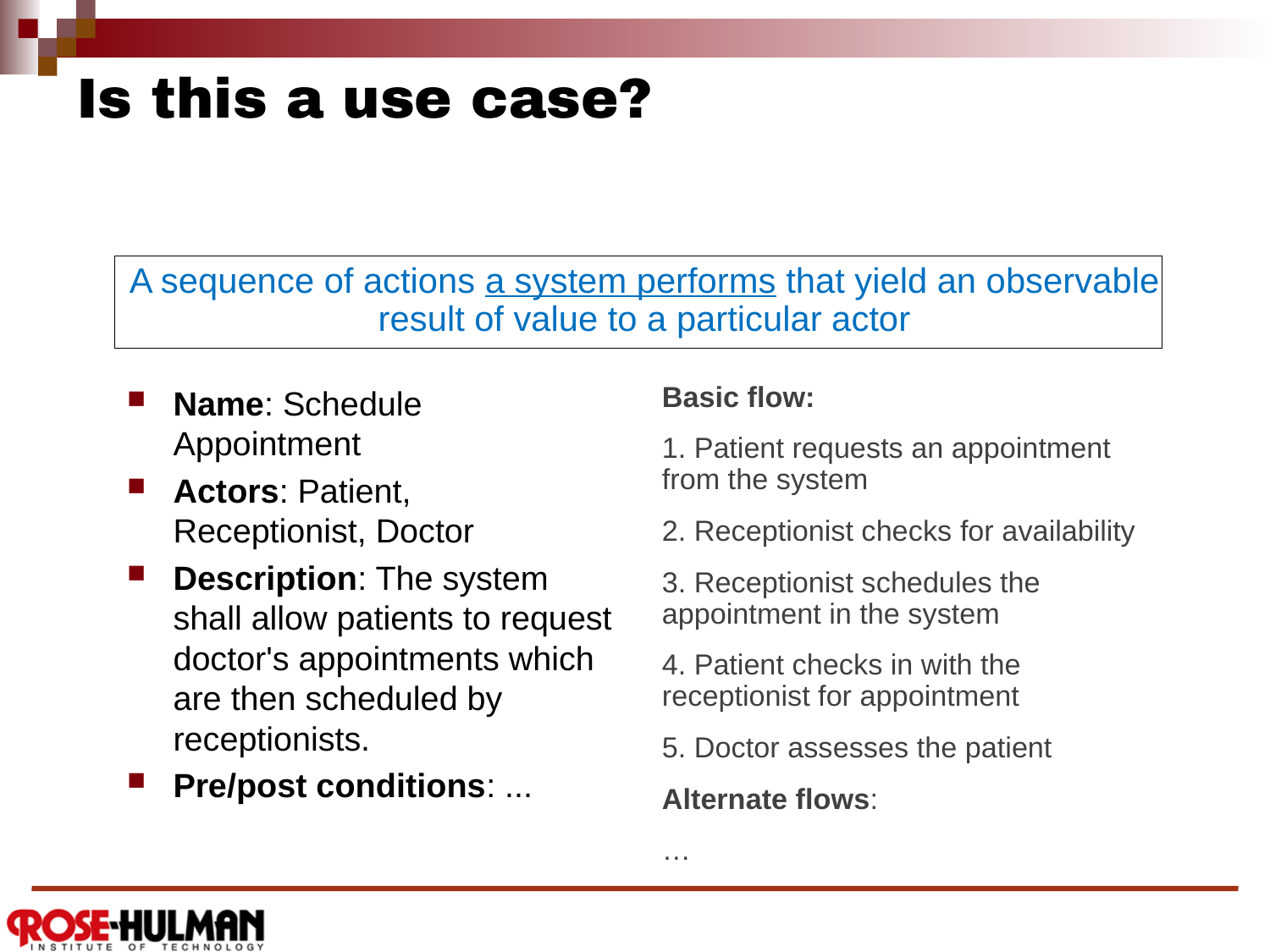

# Is this a use case?
A sequence of actions a system performs that yield an observable result of value to a particular actor

Basic flow:
1. Patient requests an appointment from the system
2. Receptionist checks for availability
3. Receptionist schedules the appointment in the system
4. Patient checks in with the receptionist for appointment
5. Doctor assesses the patient
Alternate flows:
…
Name: Schedule Appointment
Actors: Patient, Receptionist, Doctor
Description: The system shall allow patients to request doctor's appointments which are then scheduled by receptionists.
Pre/post conditions: ...